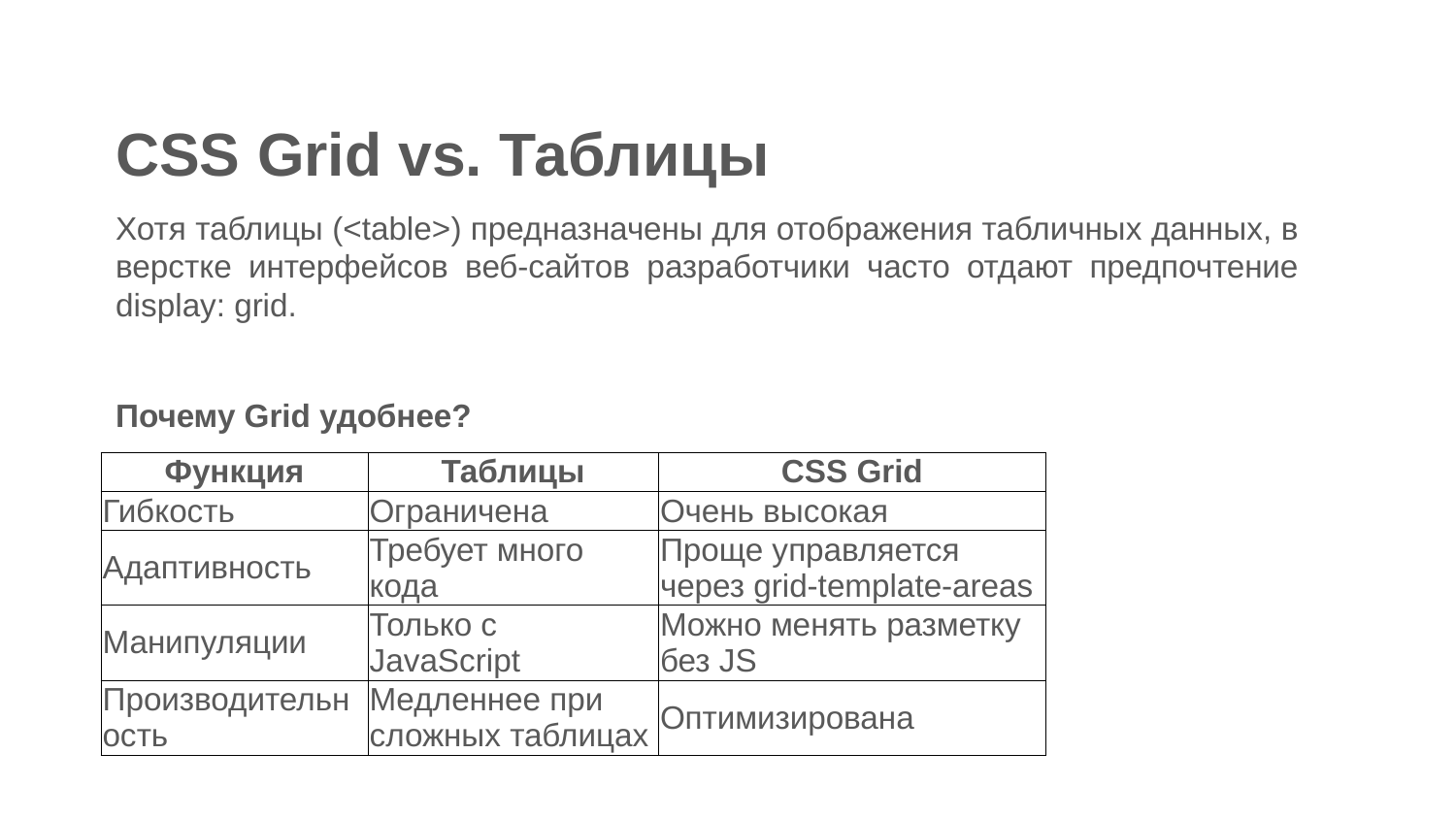

CSS Grid vs. Таблицы
Хотя таблицы (<table>) предназначены для отображения табличных данных, в верстке интерфейсов веб-сайтов разработчики часто отдают предпочтение display: grid.

Почему Grid удобнее?

| Функция | Таблицы | CSS Grid |
| --- | --- | --- |
| Гибкость | Ограничена | Очень высокая |
| Адаптивность | Требует много кода | Проще управляется через grid-template-areas |
| Манипуляции | Только с JavaScript | Можно менять разметку без JS |
| Производительность | Медленнее при сложных таблицах | Оптимизирована |